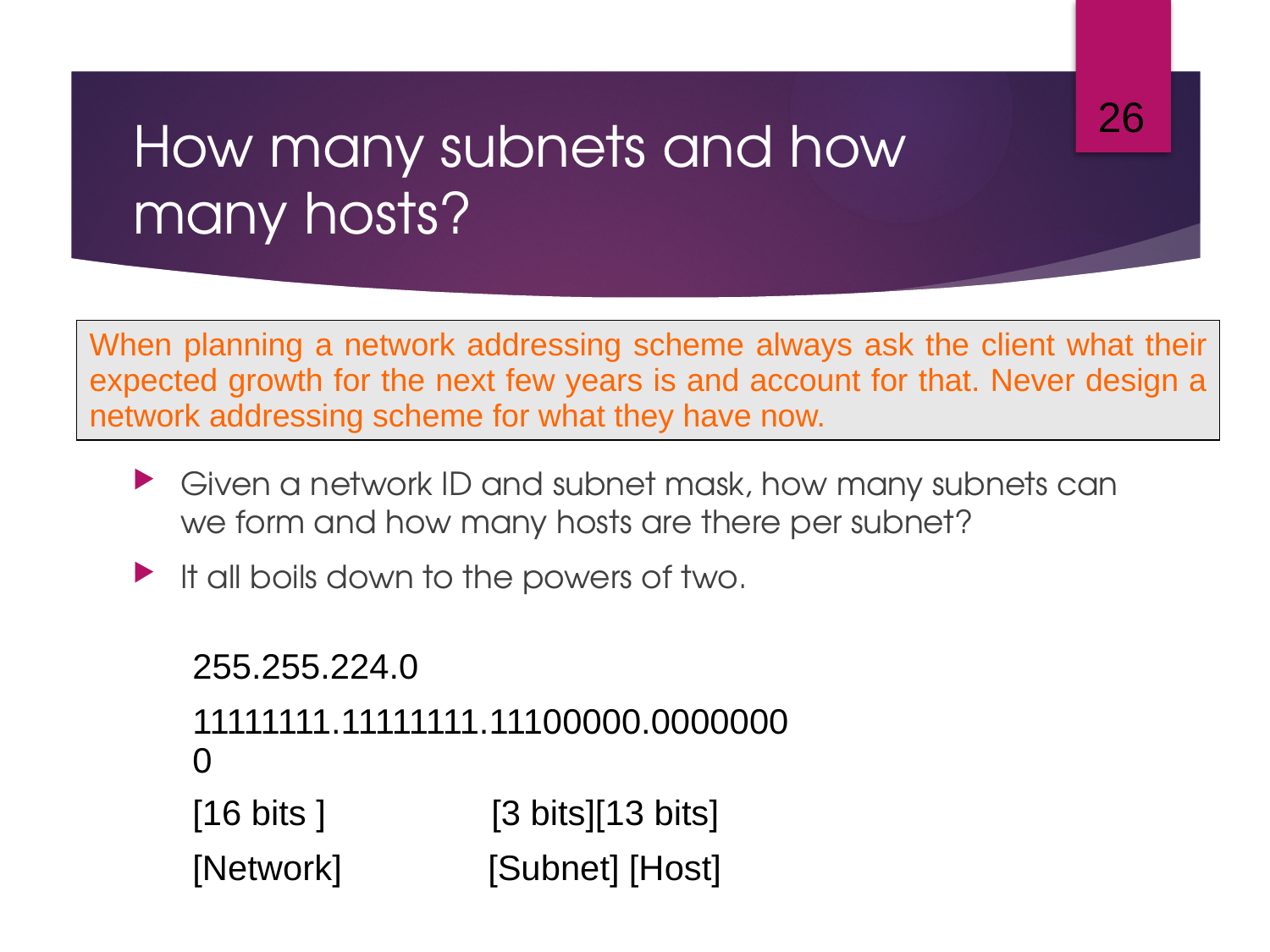

26
# How many subnets and how many hosts?
| When planning a network addressing scheme always ask the client what their expected growth for the next few years is and account for that. Never design a network addressing scheme for what they have now. |
| --- |

Given a network ID and subnet mask, how many subnets can we form and how many hosts are there per subnet?
It all boils down to the powers of two.

| 255.255.224.0 |
| --- |
| 11111111.11111111.11100000.00000000 |
| [16 bits ] [3 bits][13 bits] |
| [Network] [Subnet] [Host] |